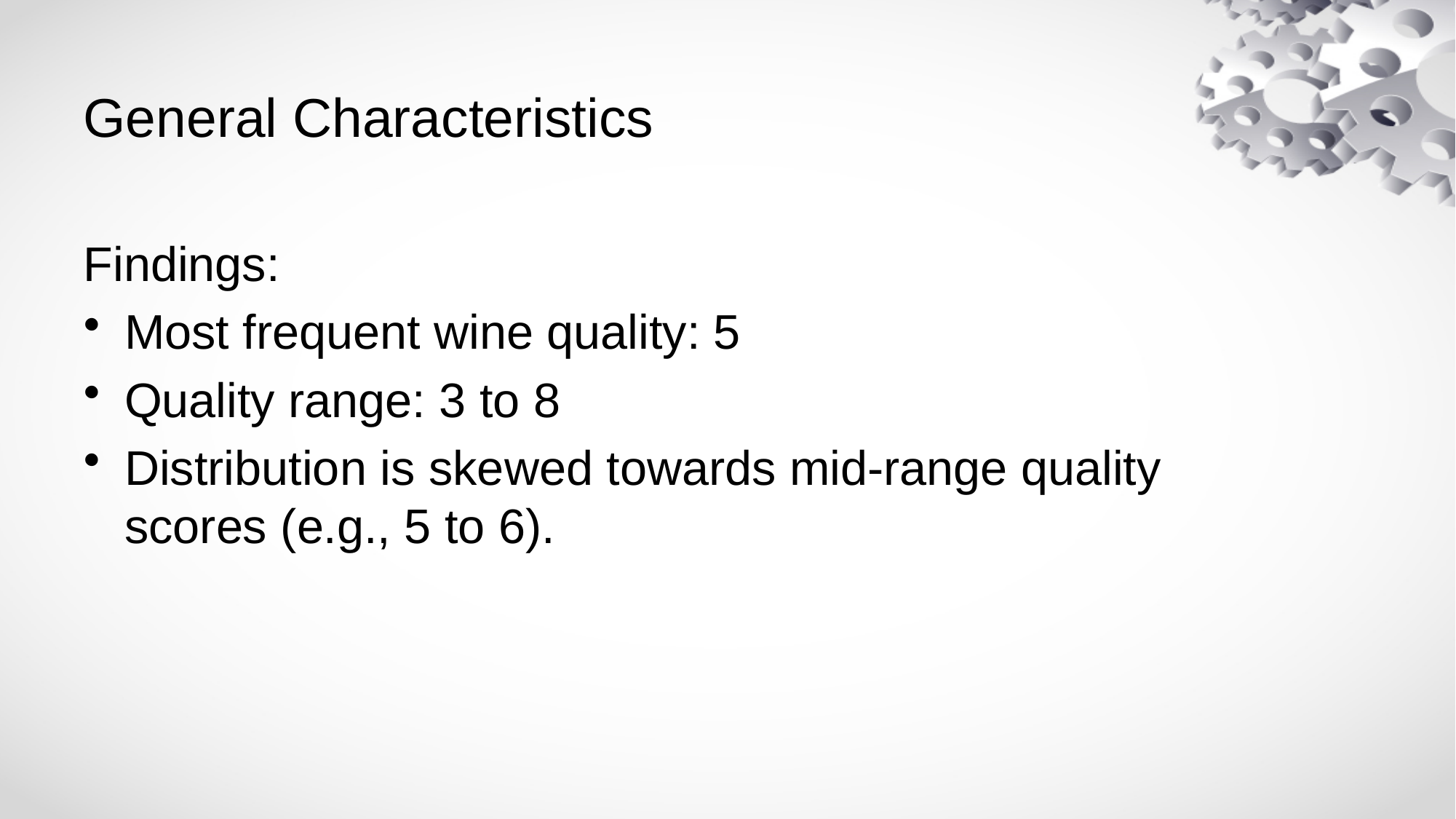

# General Characteristics
Findings:
Most frequent wine quality: 5
Quality range: 3 to 8
Distribution is skewed towards mid-range quality scores (e.g., 5 to 6).